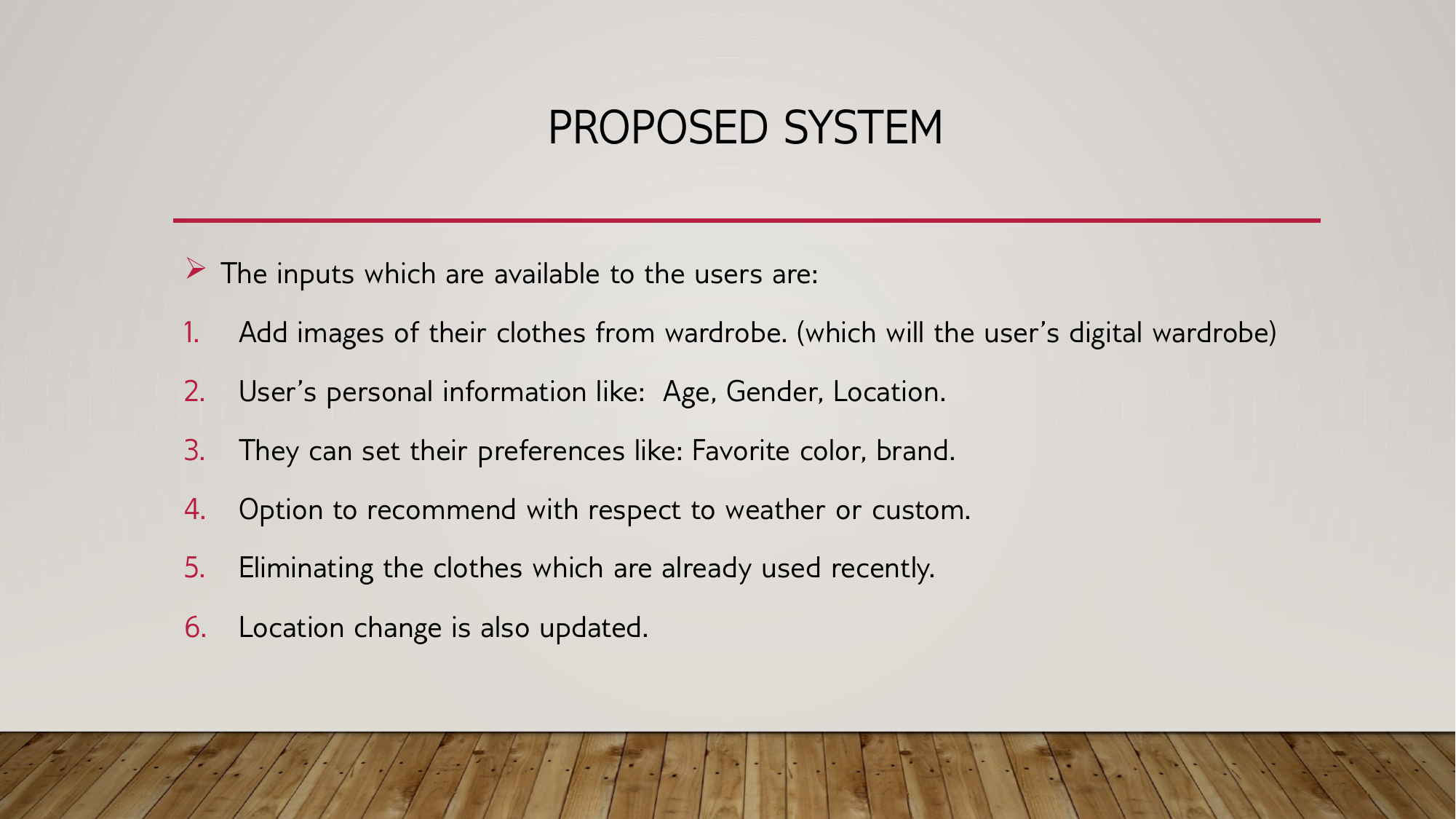

# Proposed system
 The inputs which are available to the users are:
Add images of their clothes from wardrobe. (which will the user’s digital wardrobe)
User’s personal information like:  Age, Gender, Location.
They can set their preferences like: Favorite color, brand.
Option to recommend with respect to weather or custom.
Eliminating the clothes which are already used recently.
Location change is also updated.